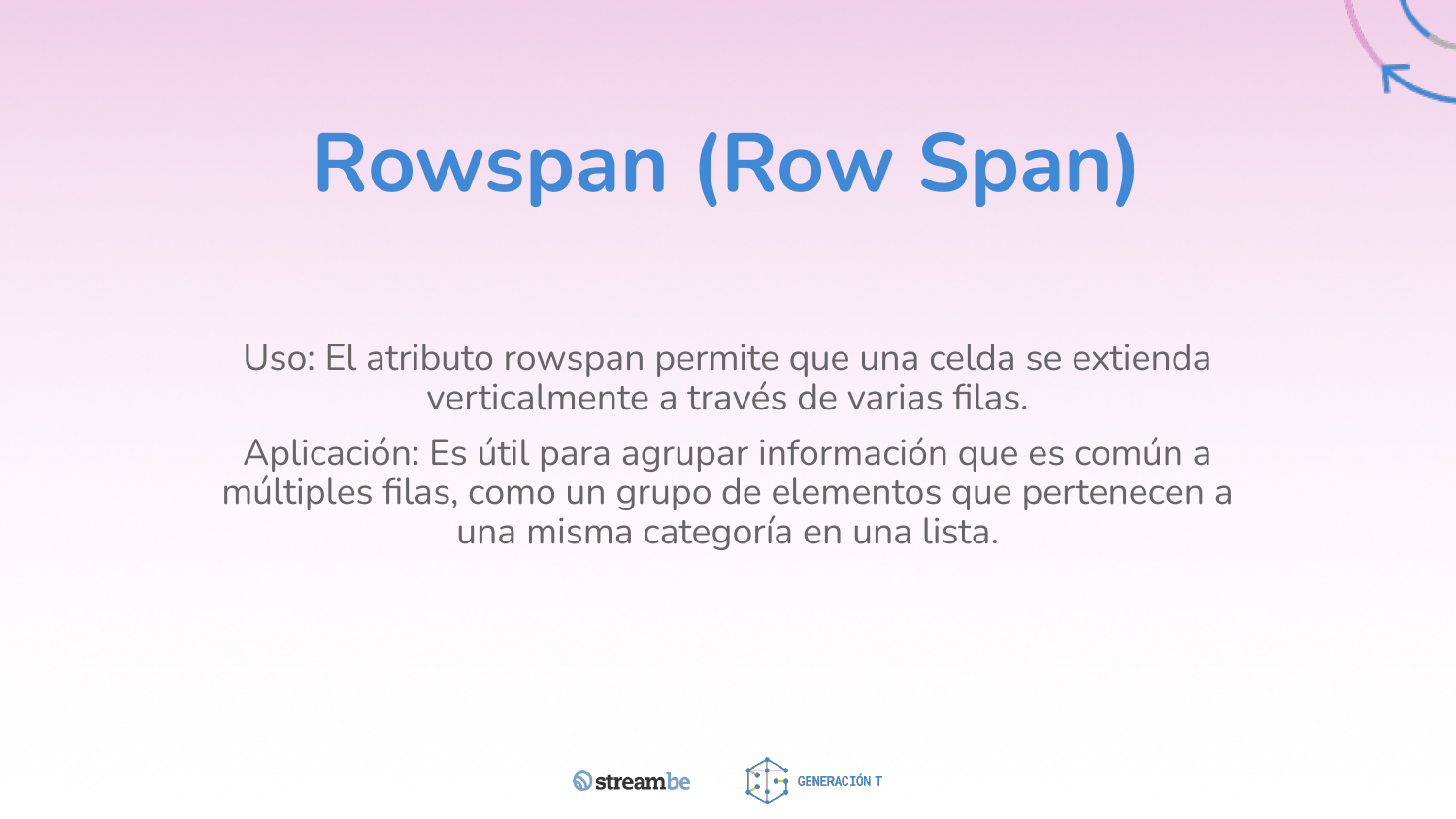

# Rowspan (Row Span)

Uso: El atributo rowspan permite que una celda se extienda verticalmente a través de varias filas.
Aplicación: Es útil para agrupar información que es común a múltiples filas, como un grupo de elementos que pertenecen a una misma categoría en una lista.